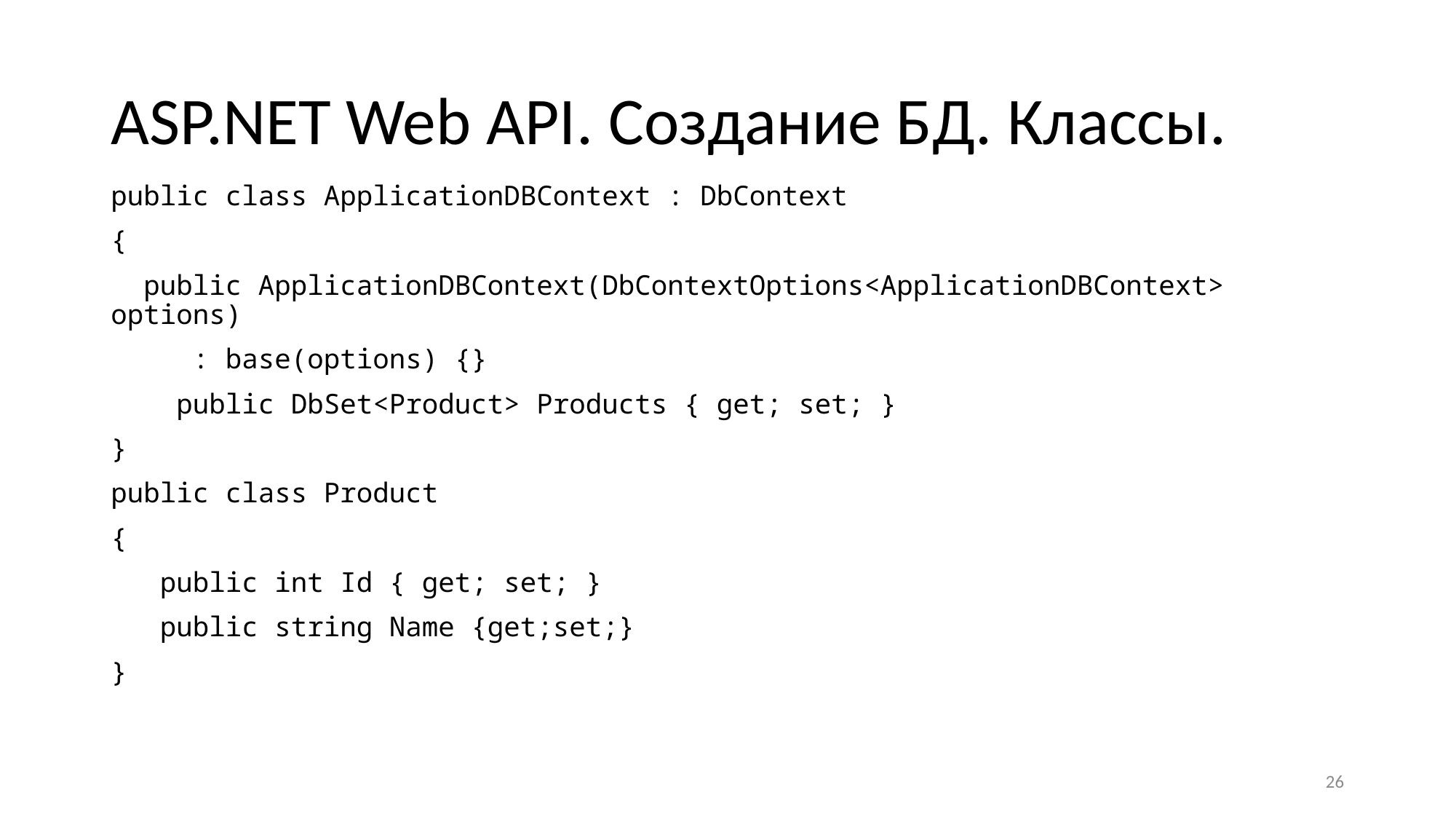

# ASP.NET Web API. Создание БД. Классы.
public class ApplicationDBContext : DbContext
{
  public ApplicationDBContext(DbContextOptions<ApplicationDBContext> options)
     : base(options) {}
    public DbSet<Product> Products { get; set; }
}
public class Product
{
   public int Id { get; set; }
   public string Name {get;set;}
}

26